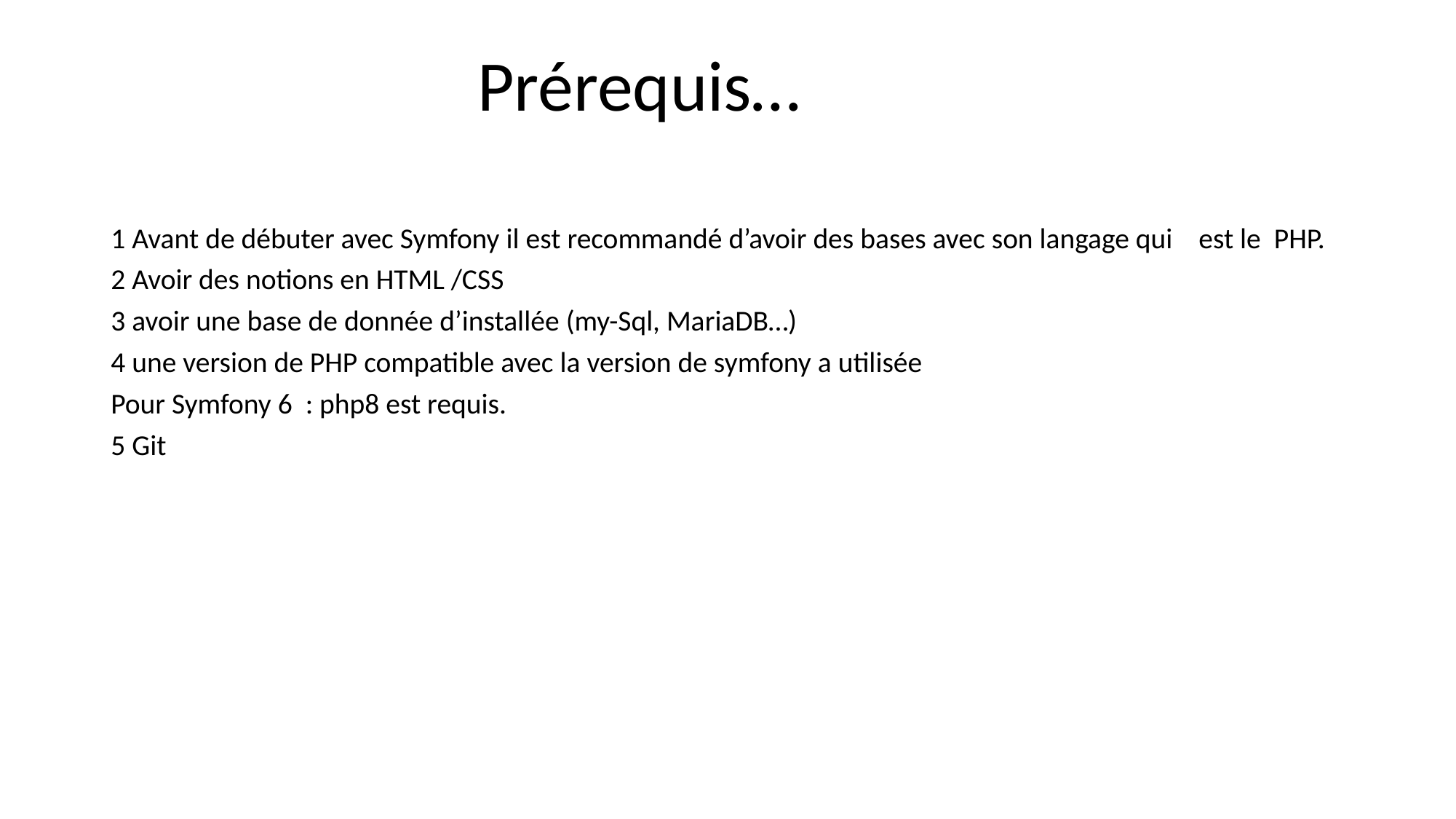

# Prérequis…
1 Avant de débuter avec Symfony il est recommandé d’avoir des bases avec son langage qui    est le  PHP.
2 Avoir des notions en HTML /CSS
3 avoir une base de donnée d’installée (my-Sql, MariaDB…)
4 une version de PHP compatible avec la version de symfony a utilisée
Pour Symfony 6  : php8 est requis.
5 Git